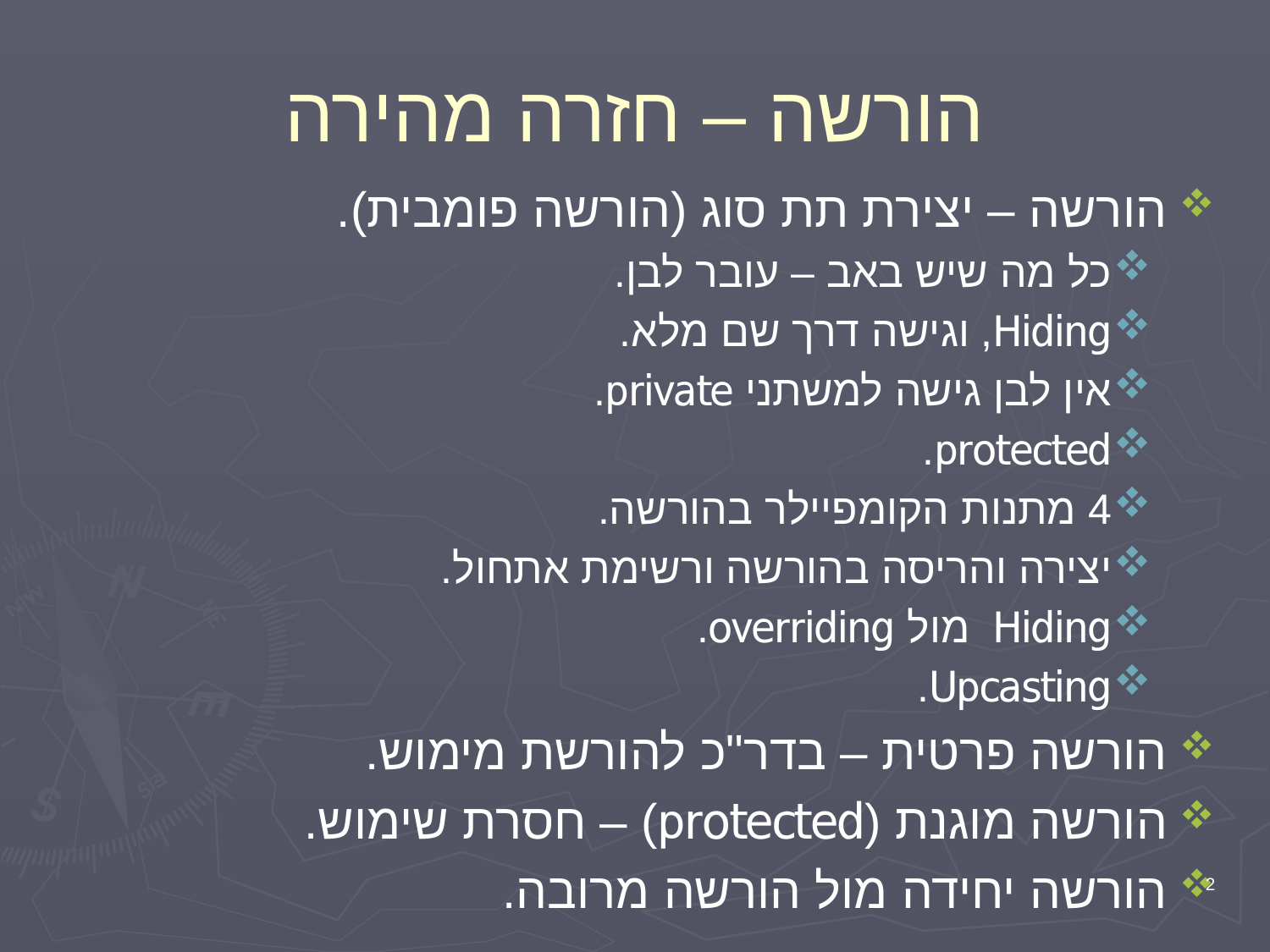

# הורשה – חזרה מהירה
הורשה – יצירת תת סוג (הורשה פומבית).
כל מה שיש באב – עובר לבן.
Hiding, וגישה דרך שם מלא.
אין לבן גישה למשתני private.
protected.
4 מתנות הקומפיילר בהורשה.
יצירה והריסה בהורשה ורשימת אתחול.
Hiding  מול overriding.
Upcasting.
הורשה פרטית – בדר"כ להורשת מימוש.
הורשה מוגנת (protected) – חסרת שימוש.
הורשה יחידה מול הורשה מרובה.
2